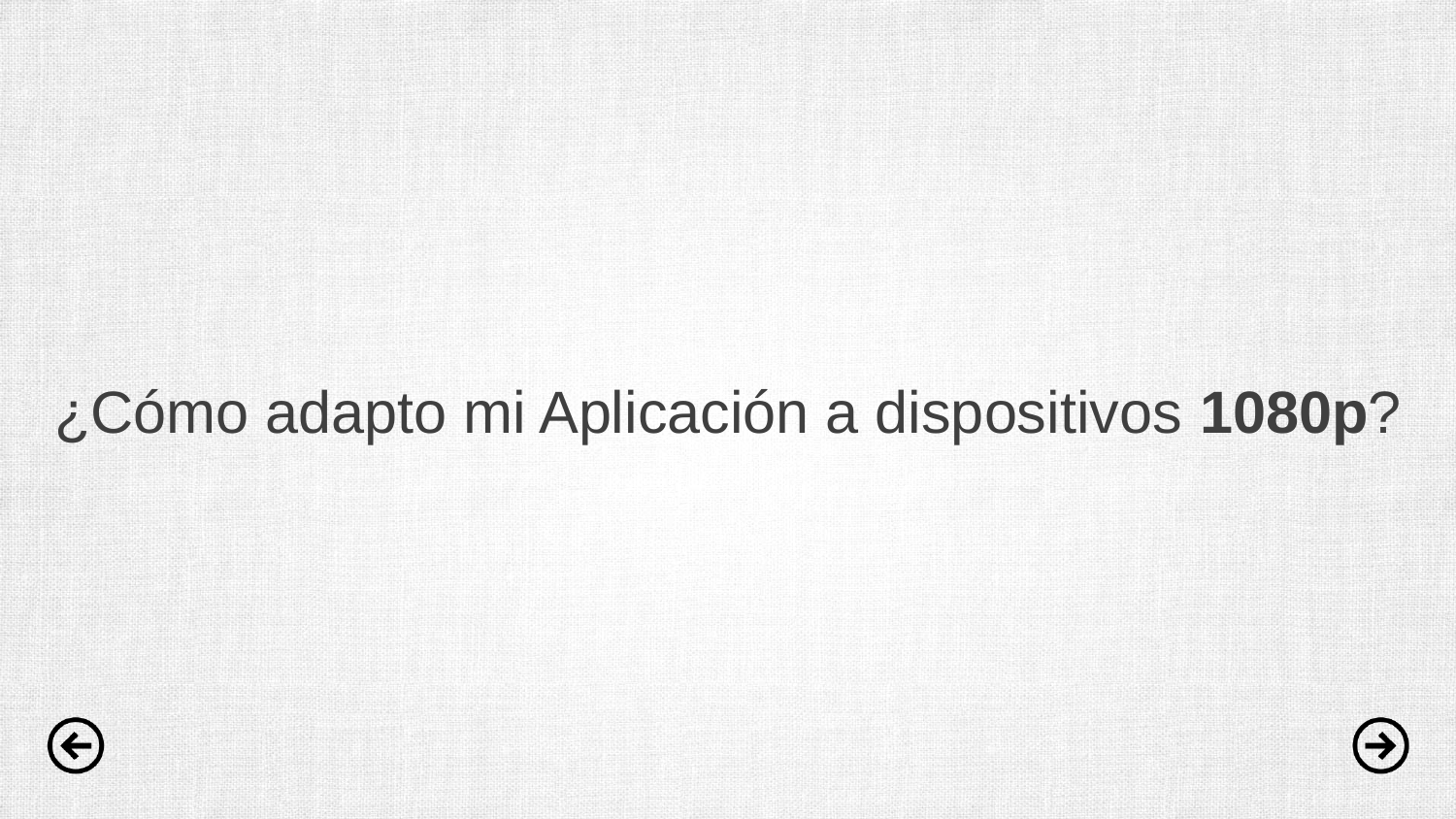

# ¿Cómo adapto mi Aplicación a dispositivos 1080p?